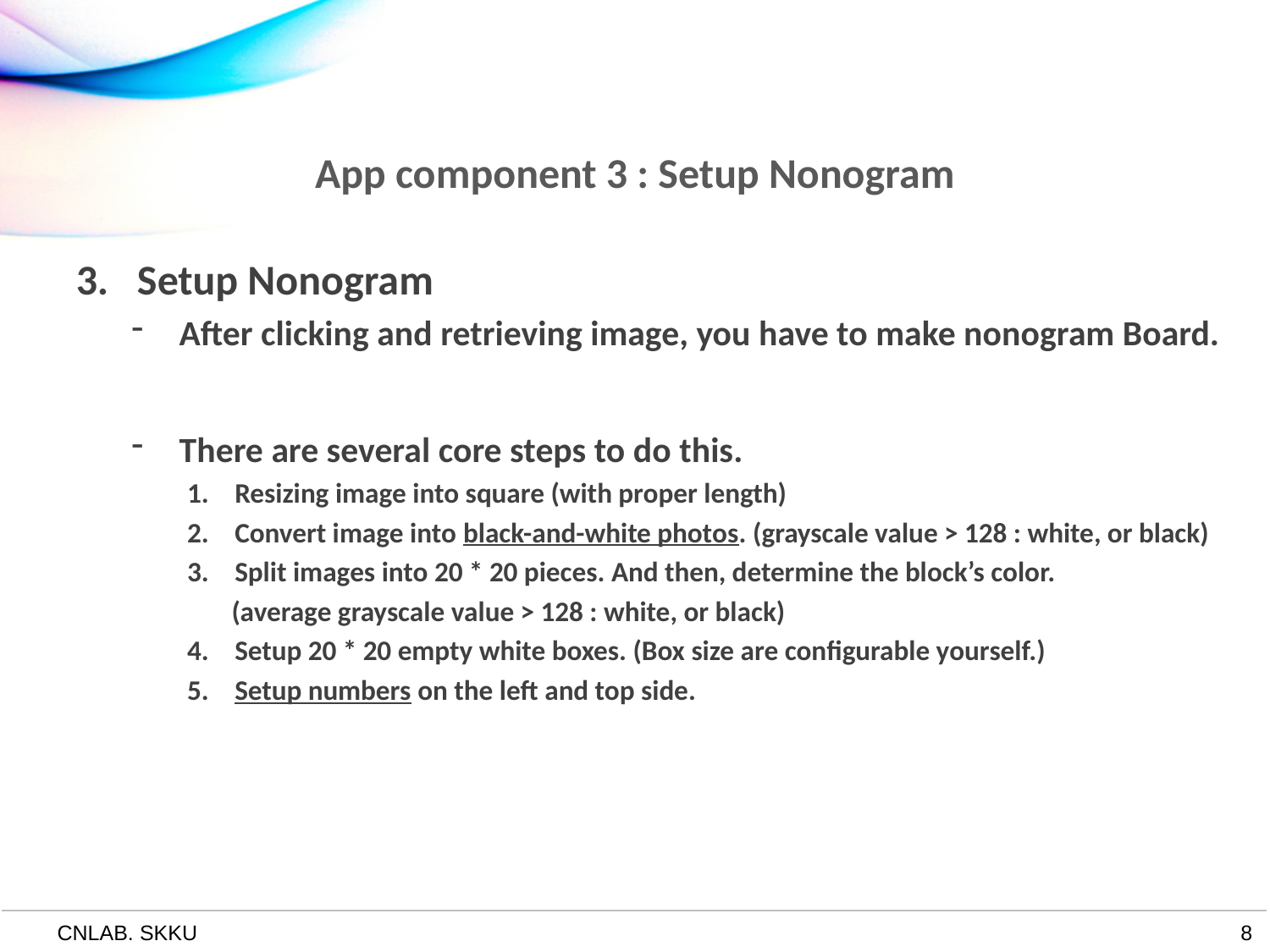

# App component 3 : Setup Nonogram
3.   Setup Nonogram
After clicking and retrieving image, you have to make nonogram Board.

There are several core steps to do this.
Resizing image into square (with proper length)
Convert image into black-and-white photos. (grayscale value > 128 : white, or black)
Split images into 20 * 20 pieces. And then, determine the block’s color.
       (average grayscale value > 128 : white, or black)
Setup 20 * 20 empty white boxes. (Box size are configurable yourself.)
Setup numbers on the left and top side.

8